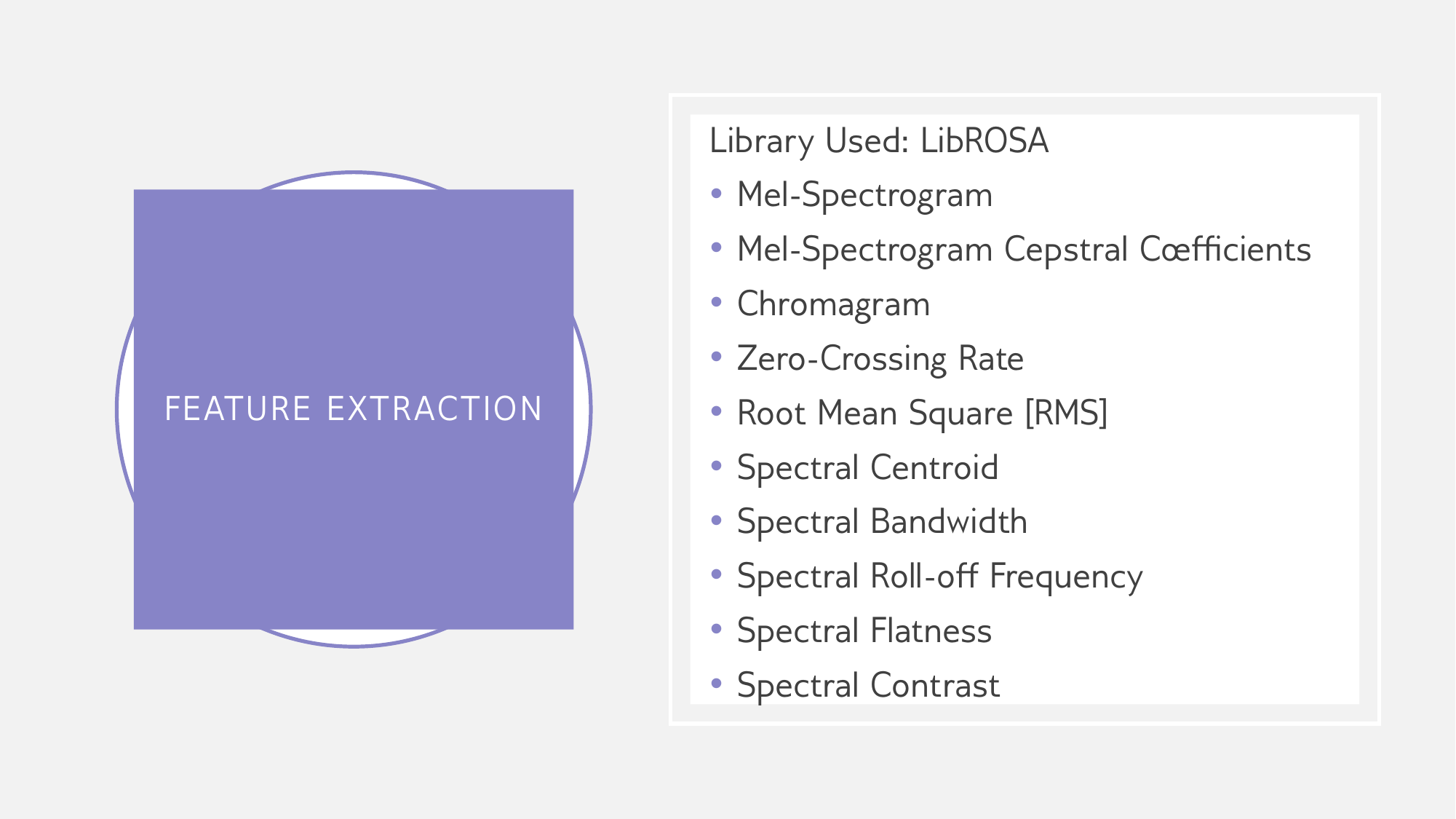

Library Used: LibROSA
Mel-Spectrogram
Mel-Spectrogram Cepstral Coefficients
Chromagram
Zero-Crossing Rate
Root Mean Square [RMS]
Spectral Centroid
Spectral Bandwidth
Spectral Roll-off Frequency
Spectral Flatness
Spectral Contrast

# Feature Extraction